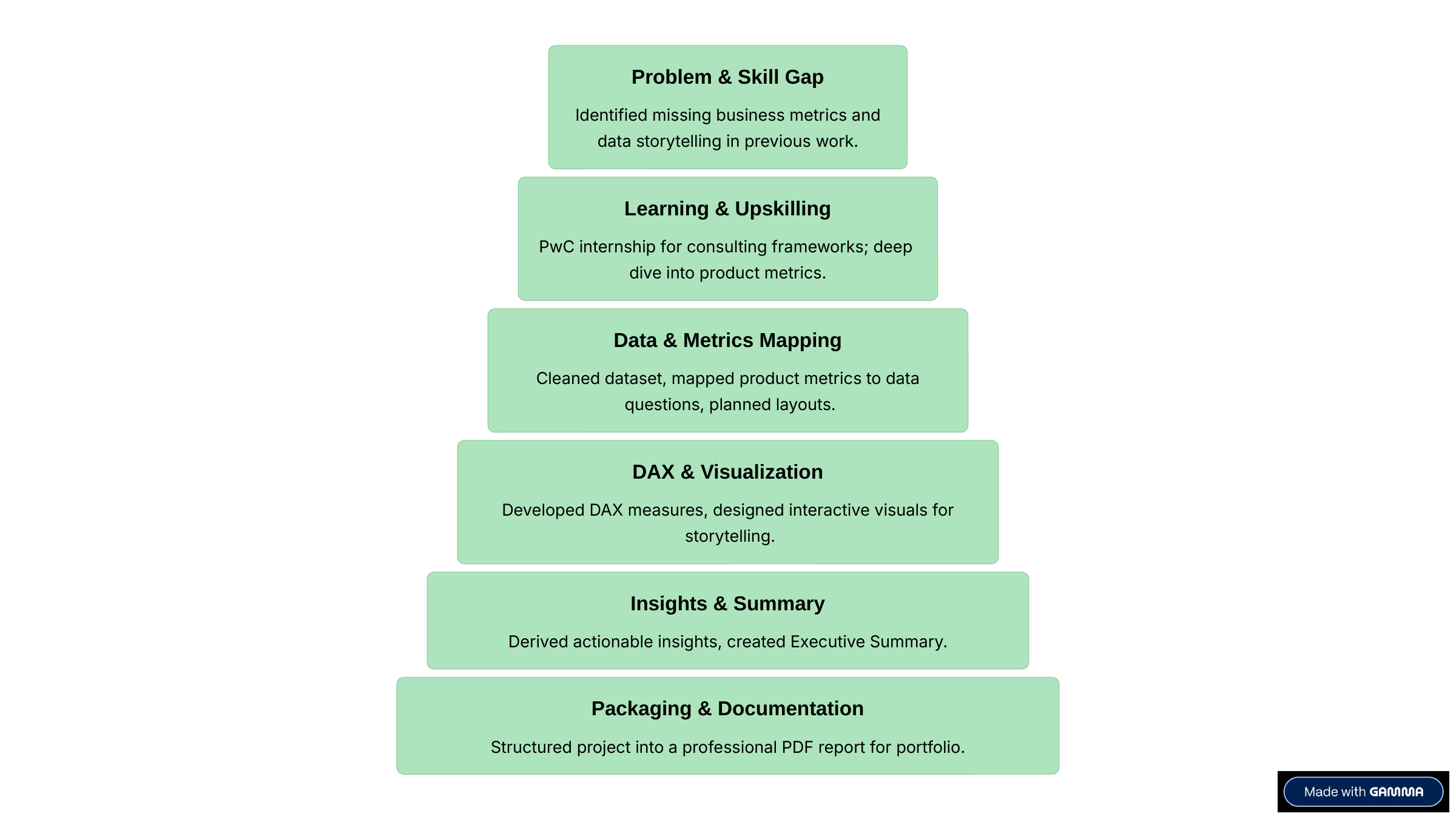

Problem & Skill Gap
Identified missing business metrics and data storytelling in previous work.

Learning & Upskilling
PwC internship for consulting frameworks; deep
dive into product metrics.

Data & Metrics Mapping
Cleaned dataset, mapped product metrics to data
 questions, planned layouts.

DAX & Visualization
Developed DAX measures, designed interactive visuals for
 storytelling.

Insights & Summary
Derived actionable insights, created Executive Summary.

Packaging & Documentation
Structured project into a professional PDF report for portfolio.